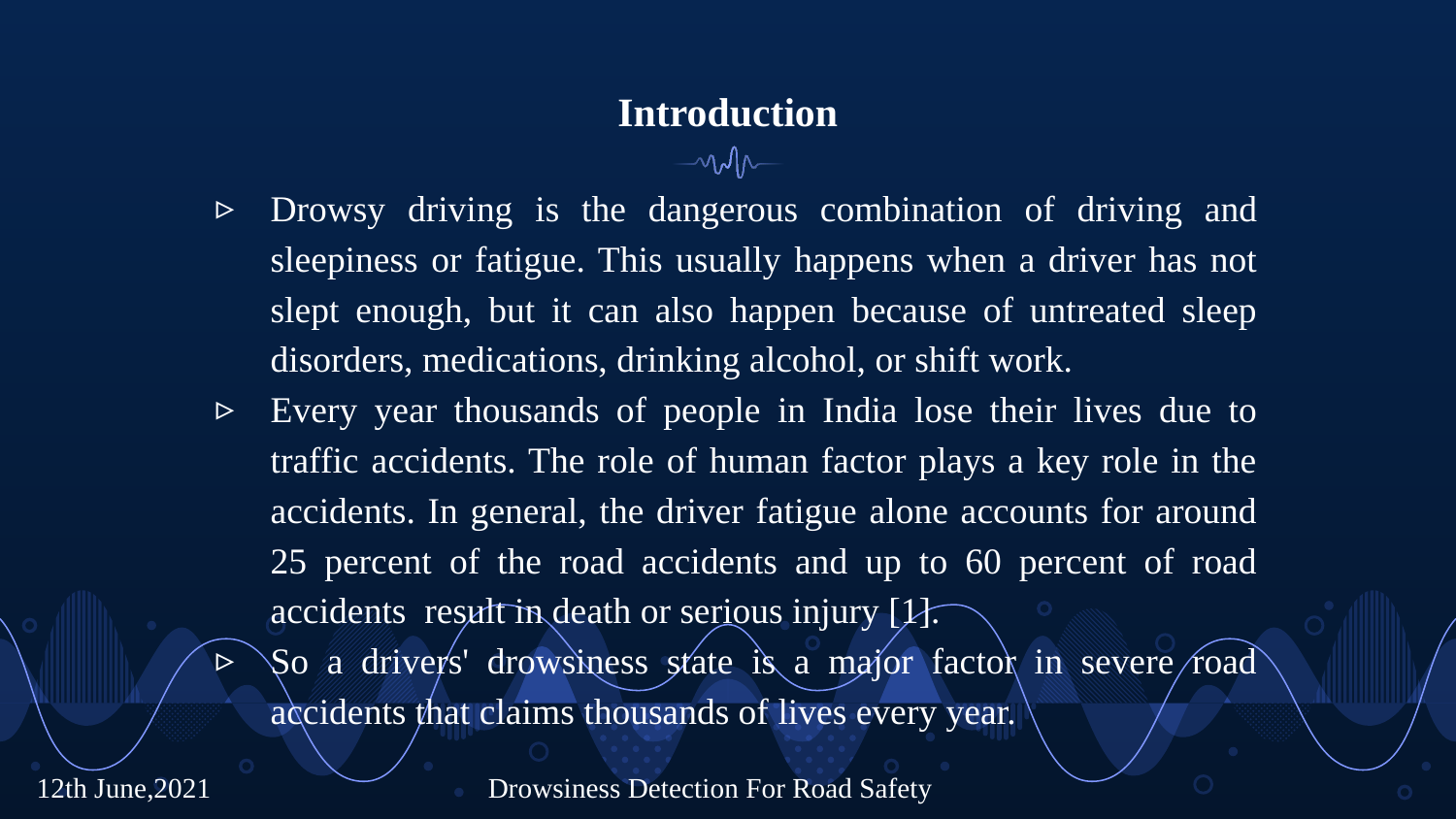

# Introduction
Drowsy driving is the dangerous combination of driving and sleepiness or fatigue. This usually happens when a driver has not slept enough, but it can also happen because of untreated sleep disorders, medications, drinking alcohol, or shift work.
Every year thousands of people in India lose their lives due to traffic accidents. The role of human factor plays a key role in the accidents. In general, the driver fatigue alone accounts for around 25 percent of the road accidents and up to 60 percent of road accidents  result in death or serious injury [1].
So a drivers' drowsiness state is a major factor in severe road accidents that claims thousands of lives every year.